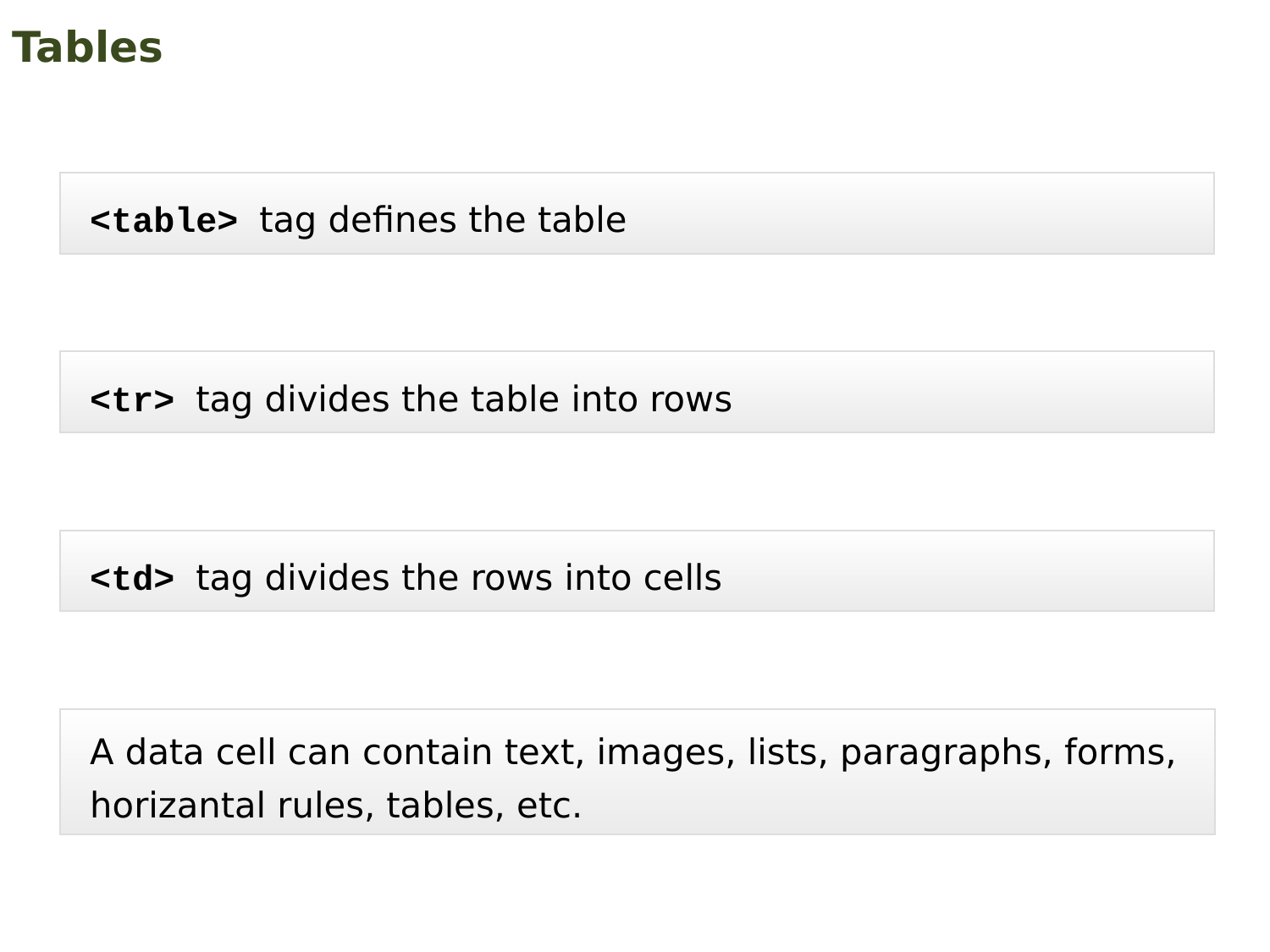

Tables
<table> tag defines the table
<tr> tag divides the table into rows
<td> tag divides the rows into cells
A data cell can contain text, images, lists, paragraphs, forms, horizantal rules, tables, etc.